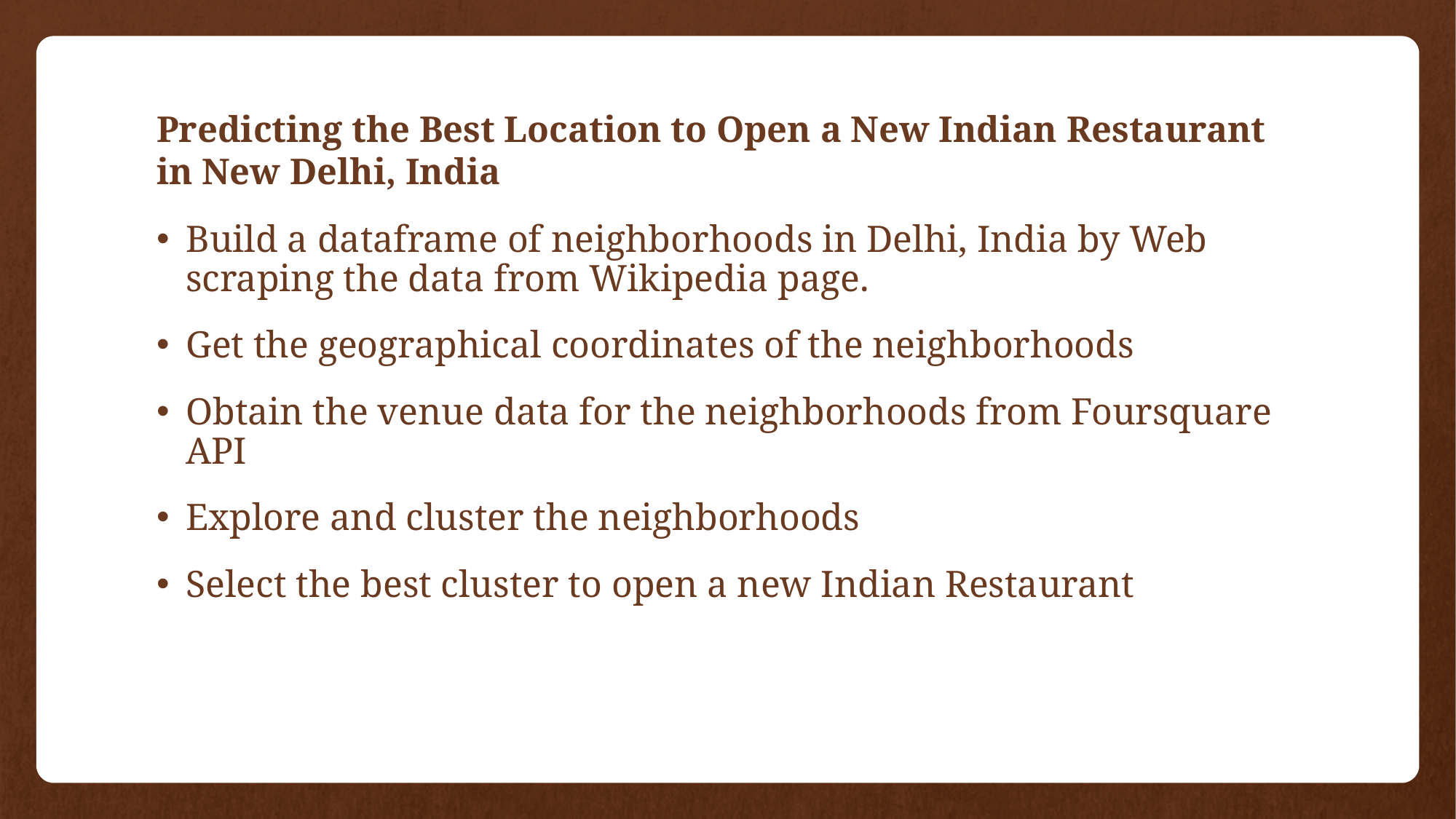

# Predicting the Best Location to Open a New Indian Restaurant in New Delhi, India
Build a dataframe of neighborhoods in Delhi, India by Web scraping the data from Wikipedia page.
Get the geographical coordinates of the neighborhoods
Obtain the venue data for the neighborhoods from Foursquare API
Explore and cluster the neighborhoods
Select the best cluster to open a new Indian Restaurant